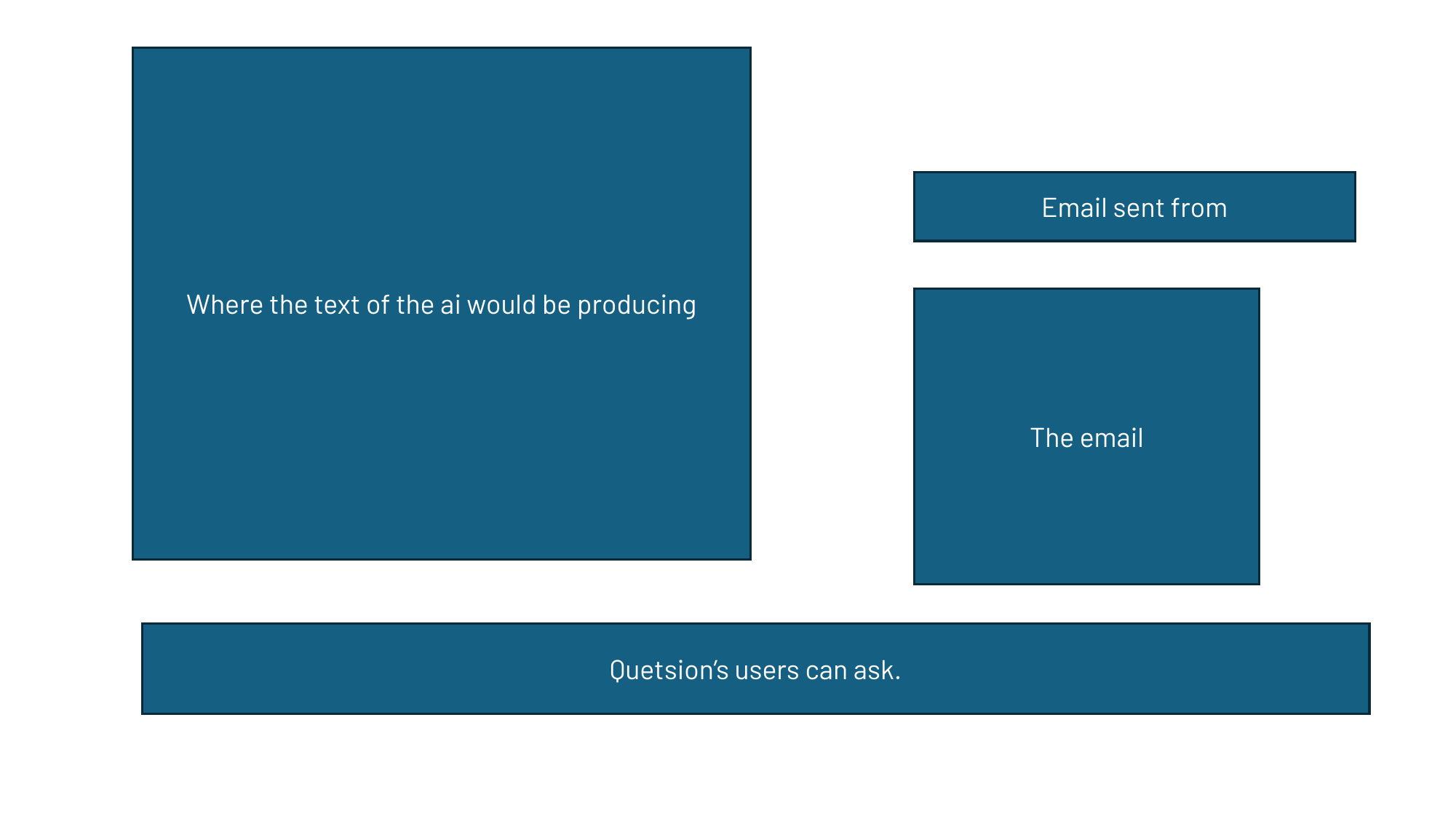

Where the text of the ai would be producing
Email sent from
The email
Quetsion’s users can ask.